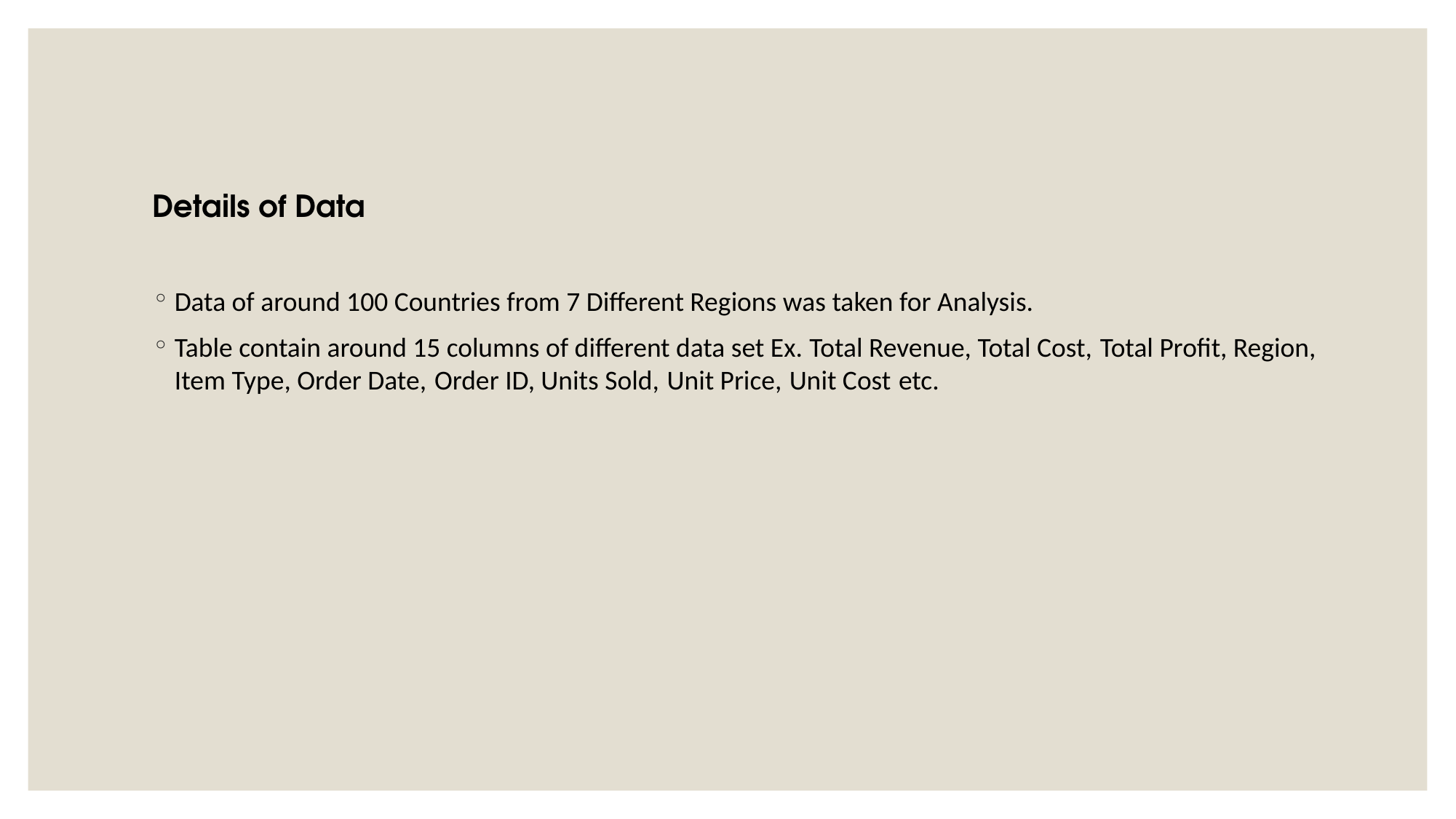

Details of Data

Data of around 100 Countries from 7 Different Regions was taken for Analysis.
Table contain around 15 columns of different data set Ex. Total Revenue, Total Cost, Total Profit, Region, Item Type, Order Date, Order ID, Units Sold, Unit Price, Unit Cost etc.